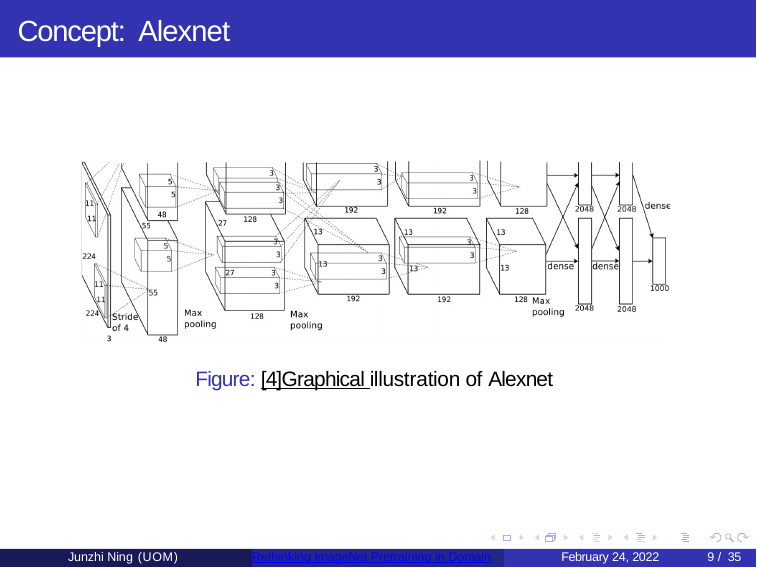

Concept: Alexnet

Figure: [4]Graphical illustration of Alexnet

Junzhi Ning (UOM)
Rethinking ImageNet Pretraining in Domain
February 24, 2022
9 / 35